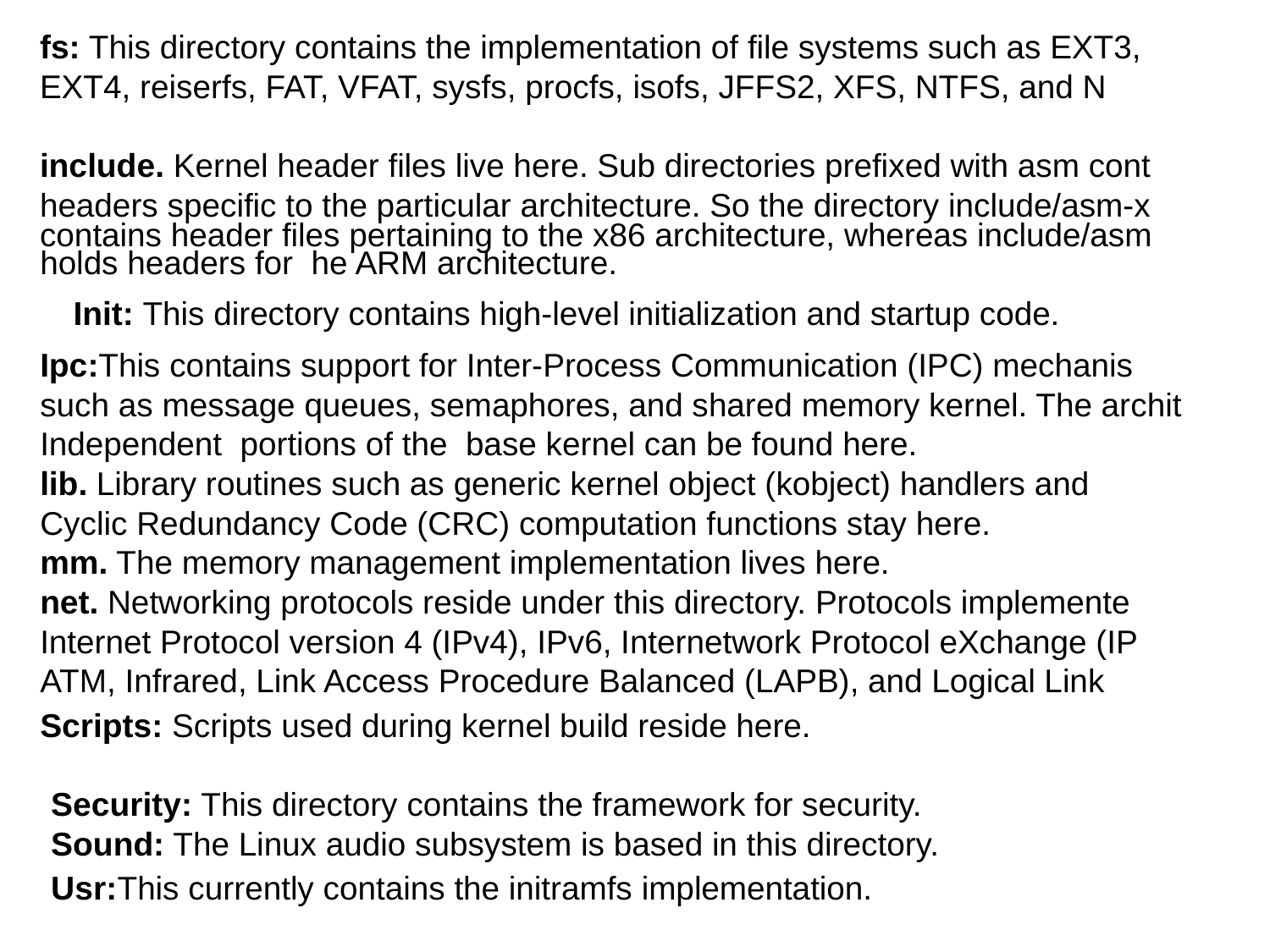

fs: This directory contains the implementation of file systems such as EXT3,
EXT4, reiserfs, FAT, VFAT, sysfs, procfs, isofs, JFFS2, XFS, NTFS, and N

include. Kernel header files live here. Sub directories prefixed with asm cont
headers specific to the particular architecture. So the directory include/asm-x

contains header files pertaining to the x86 architecture, whereas include/asm

holds headers for  he ARM architecture.

Init: This directory contains high-level initialization and startup code.

Ipc:This contains support for Inter-Process Communication (IPC) mechanis
such as message queues, semaphores, and shared memory kernel. The archit
Independent  portions of the  base kernel can be found here.
lib. Library routines such as generic kernel object (kobject) handlers and
Cyclic Redundancy Code (CRC) computation functions stay here.
mm. The memory management implementation lives here.
net. Networking protocols reside under this directory. Protocols implemente
Internet Protocol version 4 (IPv4), IPv6, Internetwork Protocol eXchange (IP
ATM, Infrared, Link Access Procedure Balanced (LAPB), and Logical Link

Scripts: Scripts used during kernel build reside here.

Security: This directory contains the framework for security.
Sound: The Linux audio subsystem is based in this directory.

Usr:This currently contains the initramfs implementation.